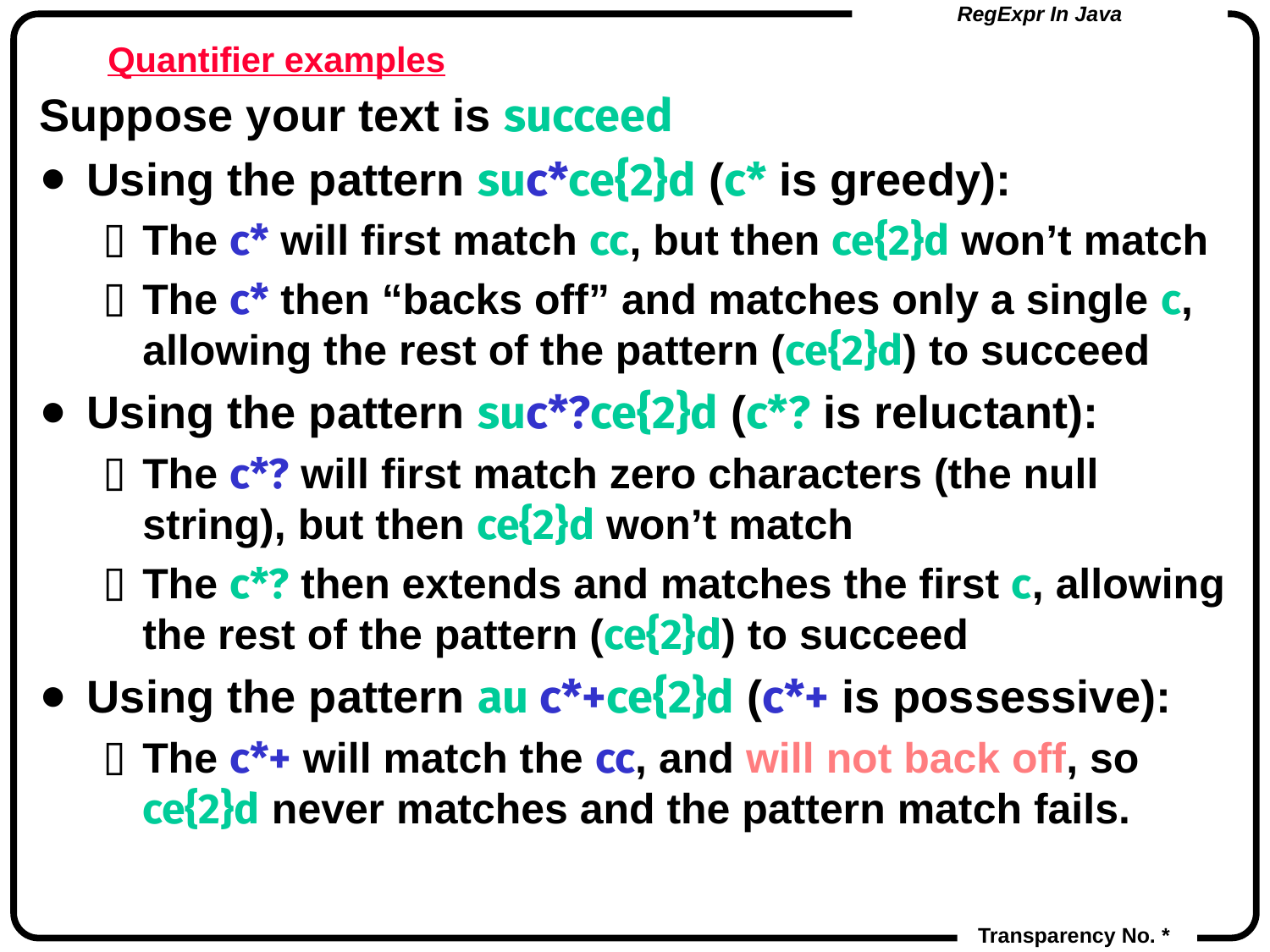

# Quantifier examples
Suppose your text is succeed
Using the pattern suc*ce{2}d (c* is greedy):
The c* will first match cc, but then ce{2}d won’t match
The c* then “backs off” and matches only a single c, allowing the rest of the pattern (ce{2}d) to succeed
Using the pattern suc*?ce{2}d (c*? is reluctant):
The c*? will first match zero characters (the null string), but then ce{2}d won’t match
The c*? then extends and matches the first c, allowing the rest of the pattern (ce{2}d) to succeed
Using the pattern au c*+ce{2}d (c*+ is possessive):
The c*+ will match the cc, and will not back off, so ce{2}d never matches and the pattern match fails.